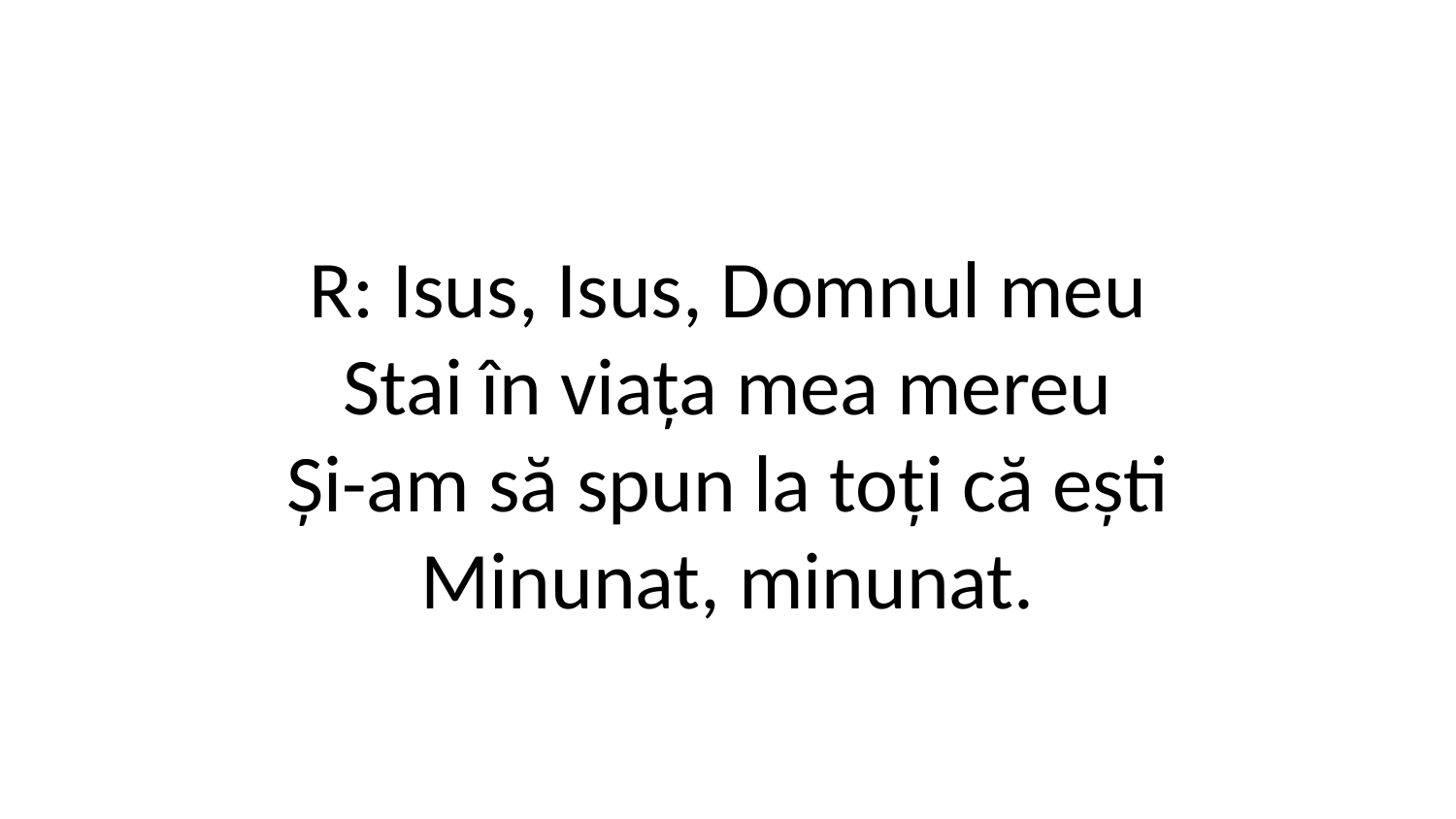

R: Isus, Isus, Domnul meu
Stai în viața mea mereu
Și-am să spun la toți că ești
Minunat, minunat.